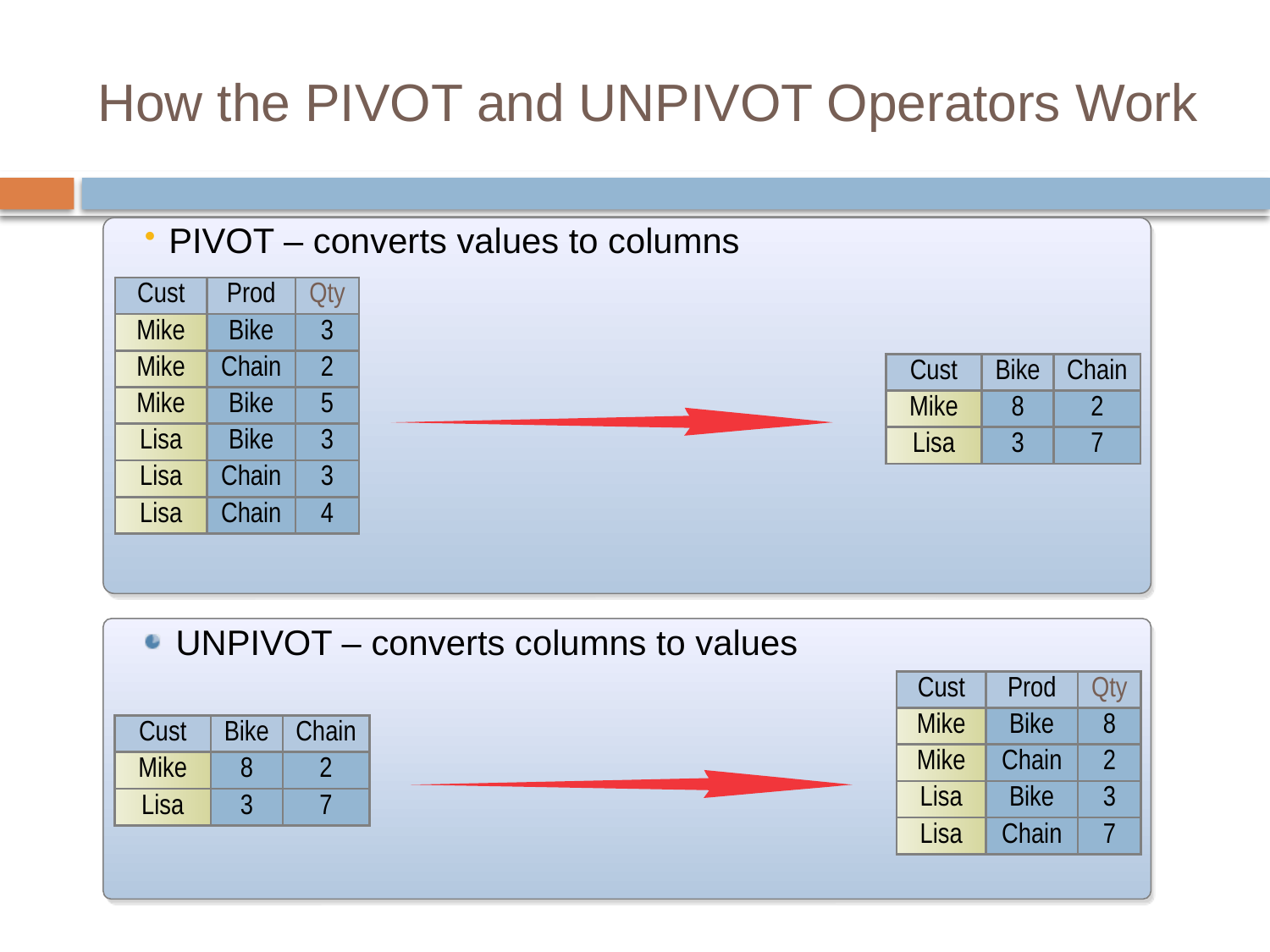

# How the PIVOT and UNPIVOT Operators Work

PIVOT – converts values to columns
| Cust | Prod | Qty |
| --- | --- | --- |
| Mike | Bike | 3 |
| Mike | Chain | 2 |
| Mike | Bike | 5 |
| Lisa | Bike | 3 |
| Lisa | Chain | 3 |
| Lisa | Chain | 4 |
| Cust | Bike | Chain |
| --- | --- | --- |
| Mike | 8 | 2 |
| Lisa | 3 | 7 |

UNPIVOT – converts columns to values
| Cust | Prod | Qty |
| --- | --- | --- |
| Mike | Bike | 8 |
| Mike | Chain | 2 |
| Lisa | Bike | 3 |
| Lisa | Chain | 7 |
| Cust | Bike | Chain |
| --- | --- | --- |
| Mike | 8 | 2 |
| Lisa | 3 | 7 |